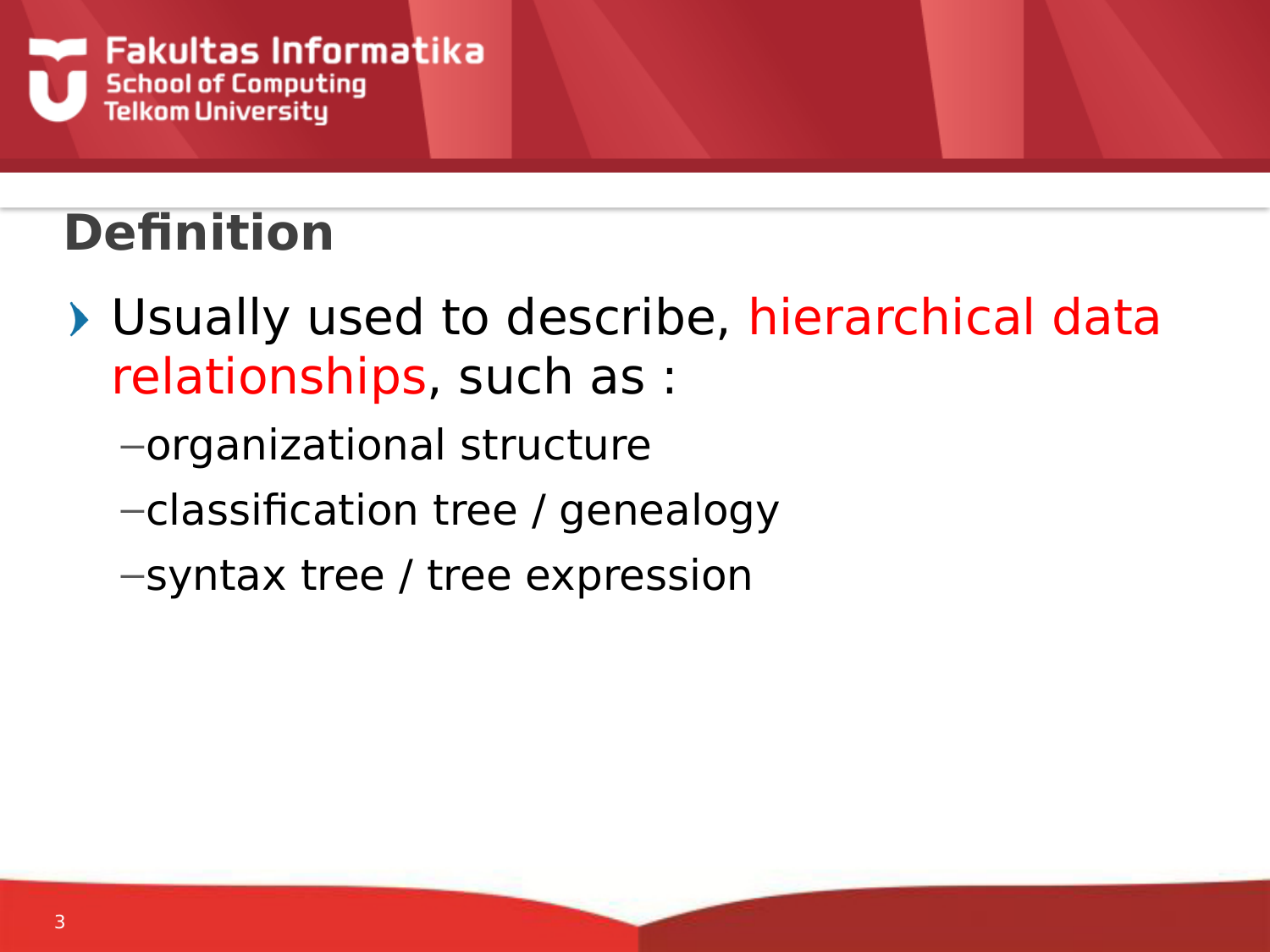

# Definition
Usually used to describe, hierarchical data relationships, such as :
organizational structure
classification tree / genealogy
syntax tree / tree expression

3